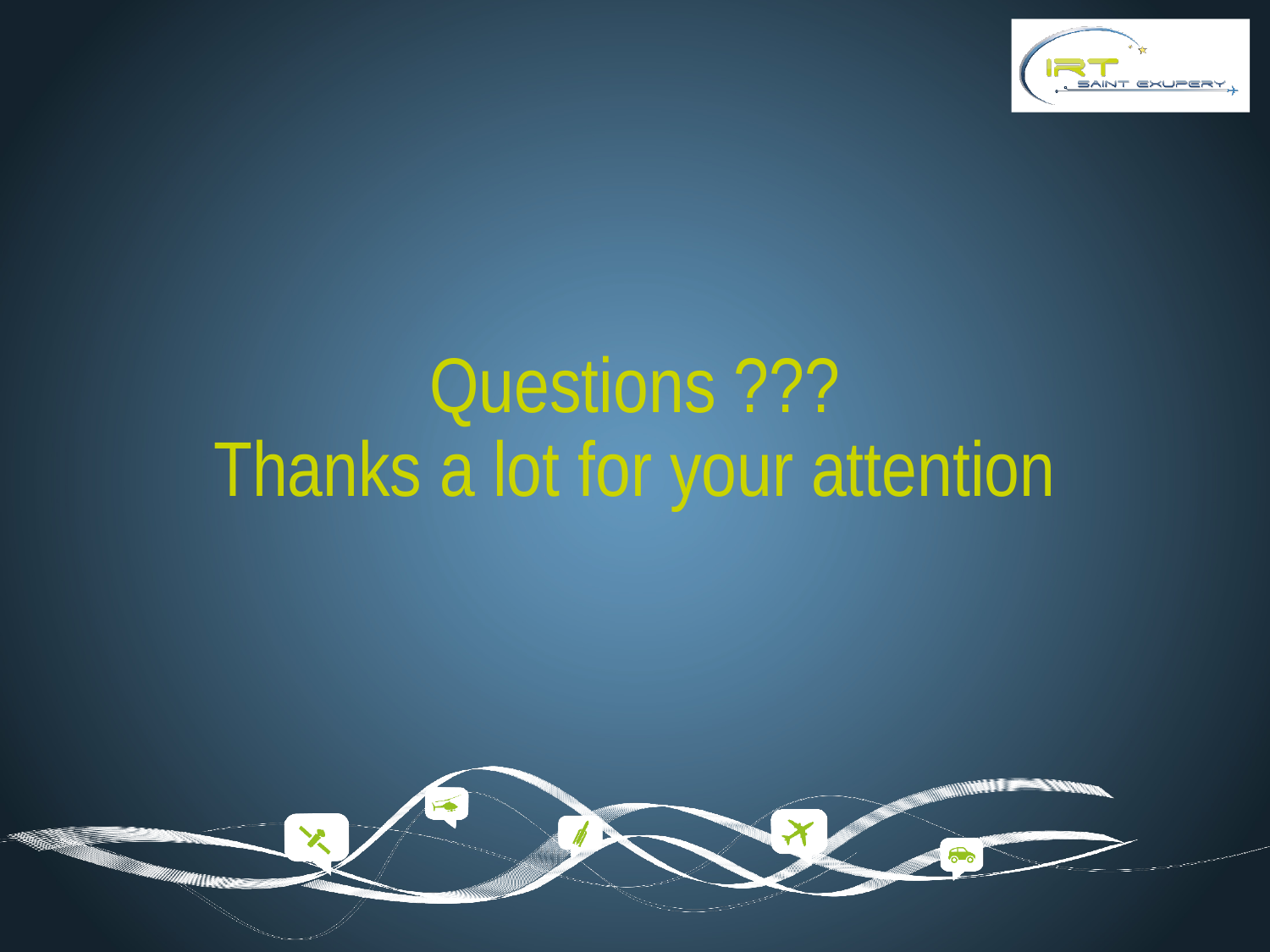

# Questions ??? Thanks a lot for your attention